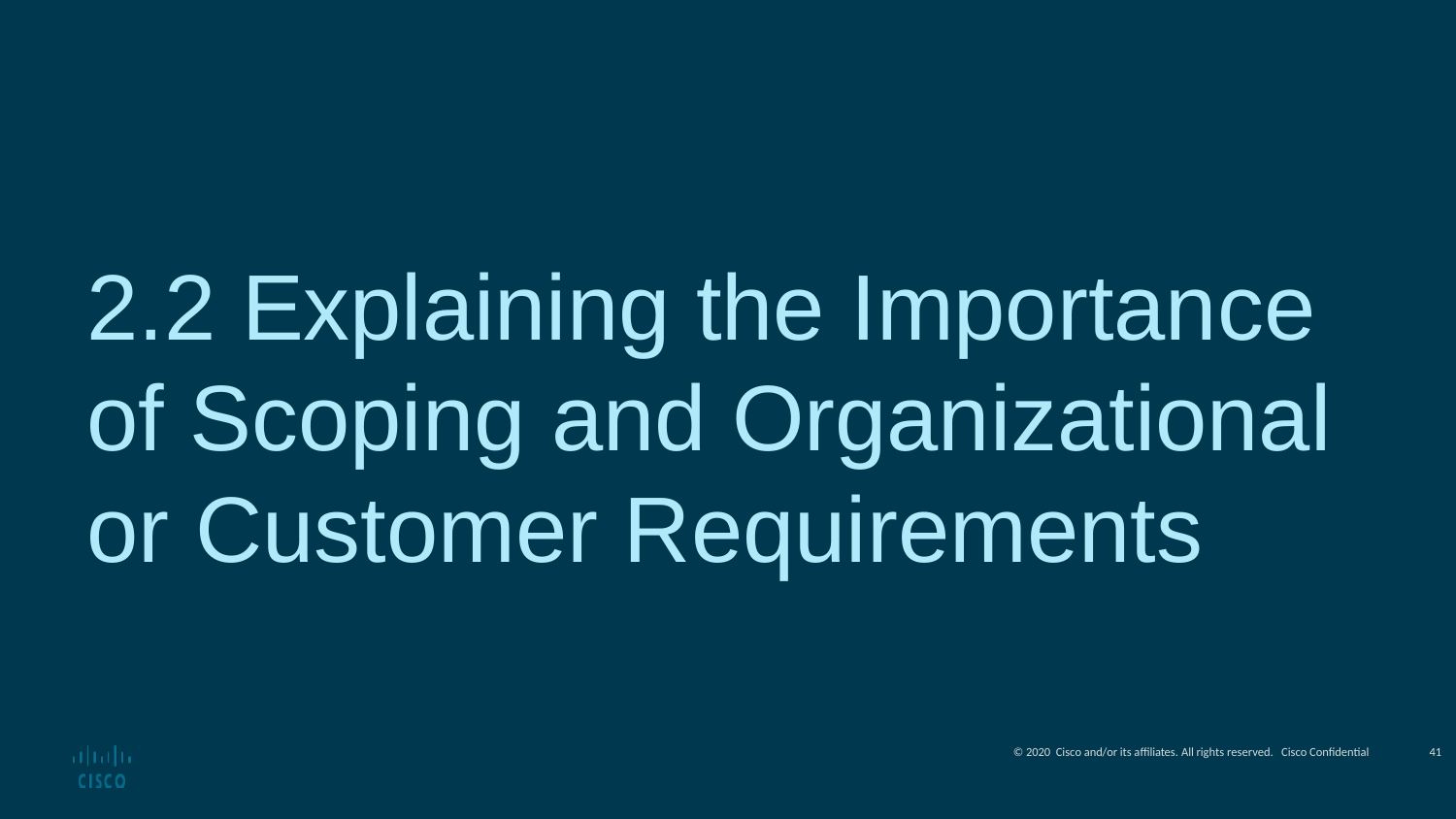

2.2 Explaining the Importance of Scoping and Organizational or Customer Requirements
41